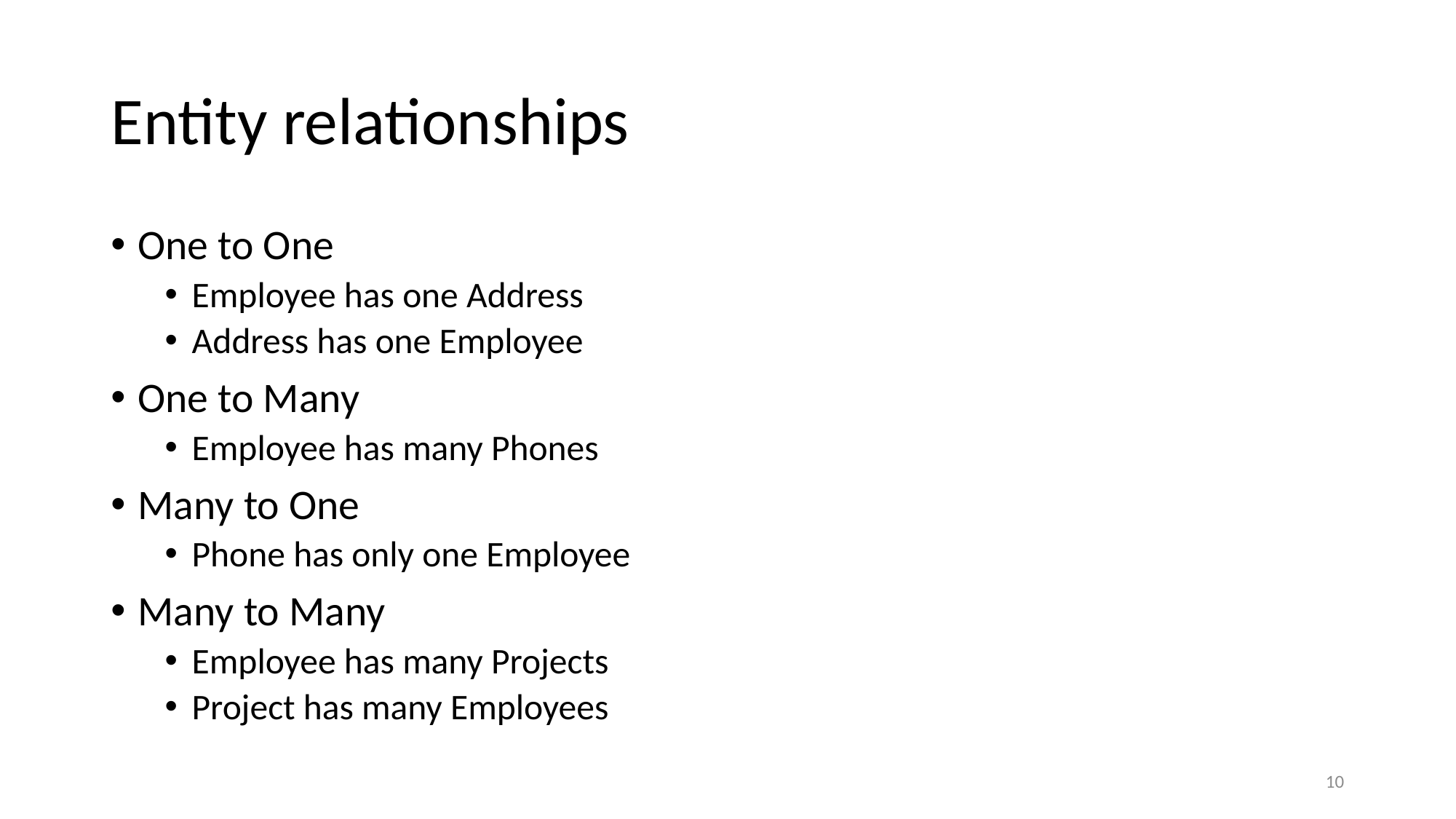

# Entity relationships
One to One
Employee has one Address
Address has one Employee
One to Many
Employee has many Phones
Many to One
Phone has only one Employee
Many to Many
Employee has many Projects
Project has many Employees

10